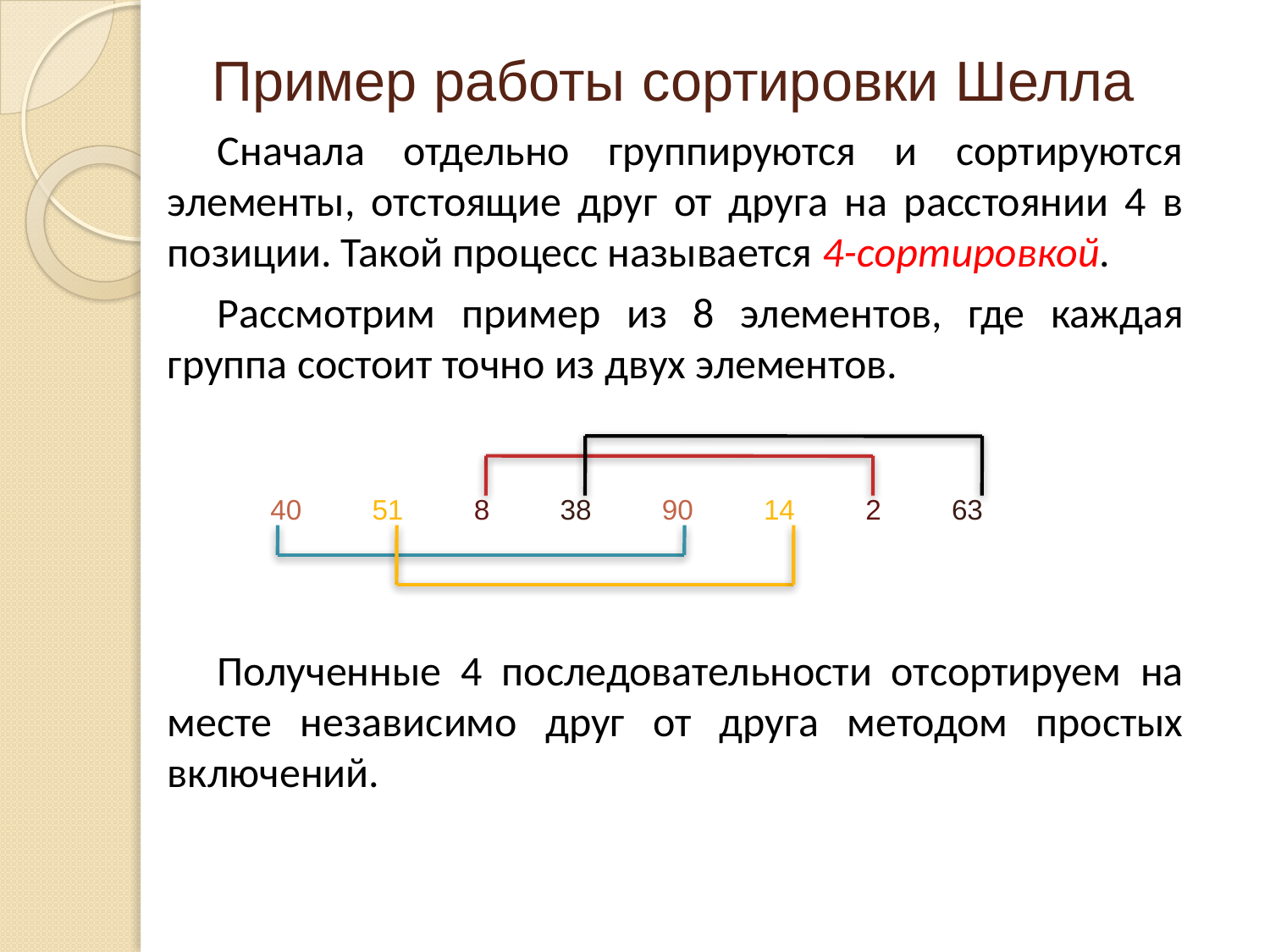

# Пример работы сортировки Шелла
Сначала отдельно группируются и сортируются элементы, отстоящие друг от друга на расстоянии 4 в позиции. Такой процесс называется 4-сортировкой.
Рассмотрим пример из 8 элементов, где каждая группа состоит точно из двух элементов.

Полученные 4 последовательности отсортируем на месте независимо друг от друга методом простых включений.

40         51         8         38         90         14         2         63